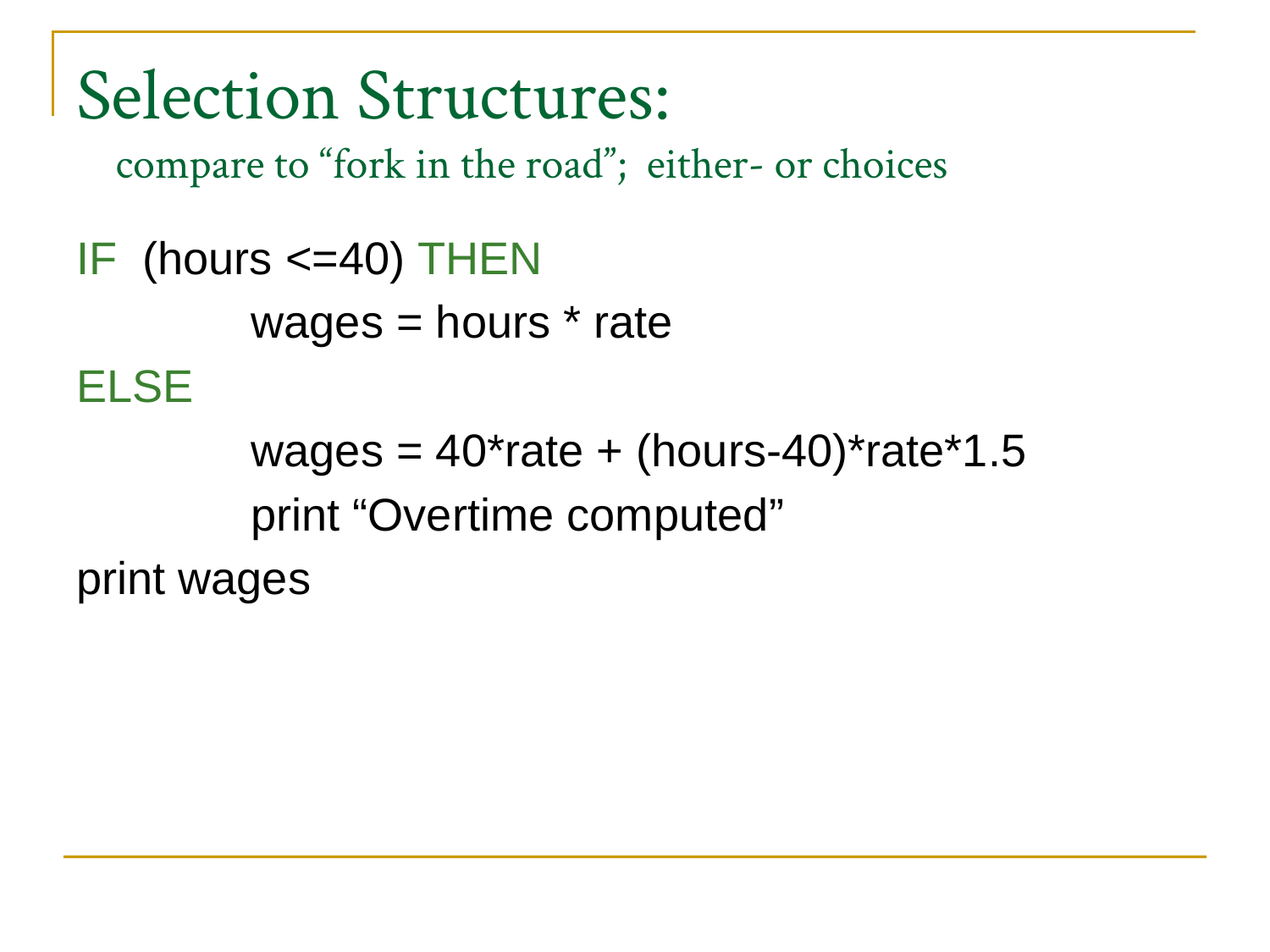

# Selection Structures: compare to “fork in the road”;  either- or choices
IF  (hours <=40) THEN
		wages = hours * rate
ELSE
		wages = 40*rate + (hours-40)*rate*1.5
		print “Overtime computed”
print wages